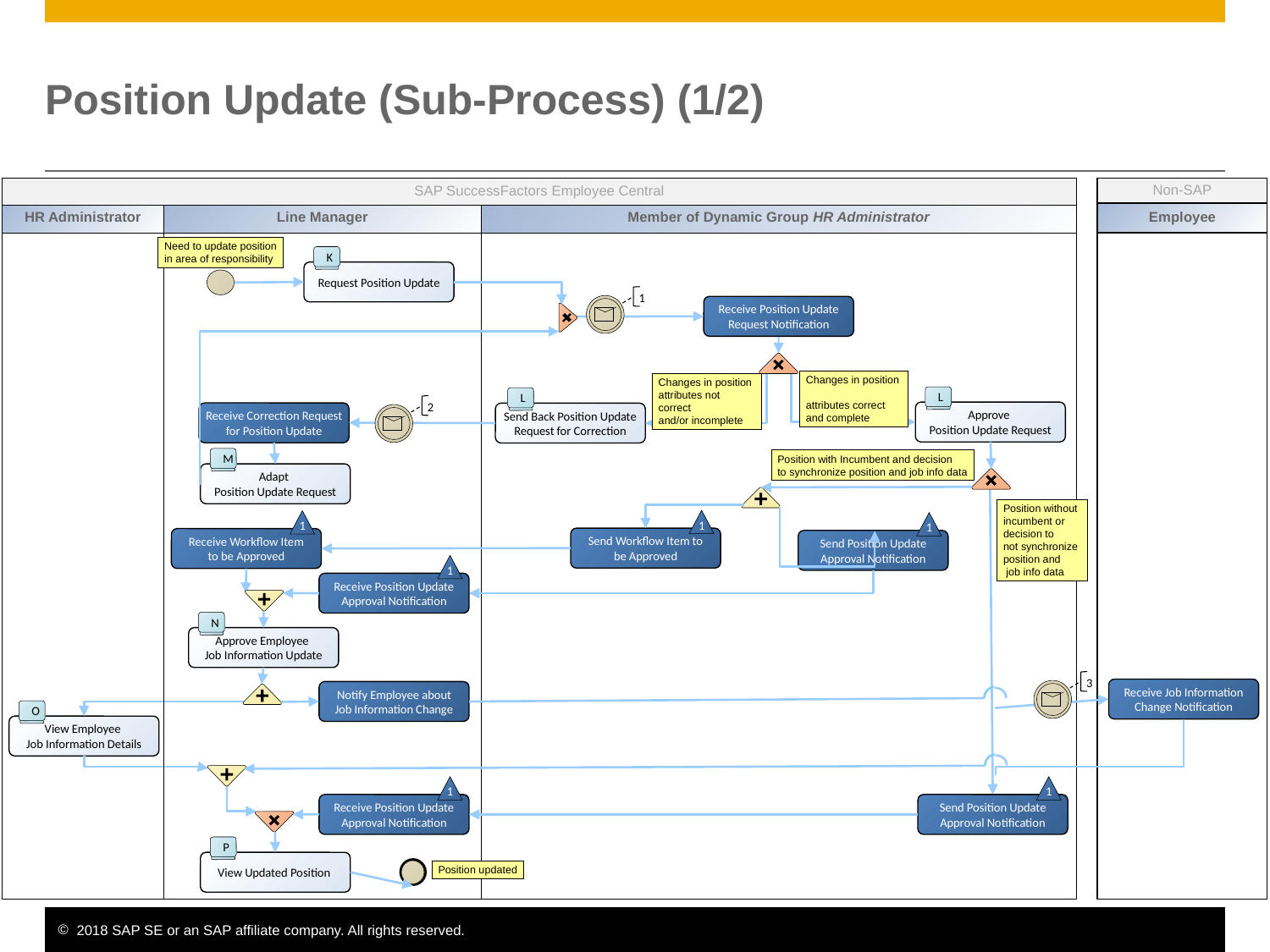

# Position Update (Sub-Process) (1/2)
Non-SAP
SAP SuccessFactors Employee Central
Employee
HR Administrator
Line Manager
Member of Dynamic Group HR Administrator

Need to update position
in area of responsibility
K

Request Position Update

1

Receive Position Update Request Notification

Changes in position
attributes correct and complete
Changes in position
attributes not correct
and/or incomplete
L

Approve
Position Update Request

L

Send Back Position Update Request for Correction

2

Receive Correction Request for Position Update
M

Adapt
Position Update Request

Position with Incumbent and decision
to synchronize position and job info data

Position without
incumbent or
decision to
not synchronize
position and
 job info data
1
Send Workflow Item to be Approved

1
Receive Workflow Item to be Approved

1
Send Position Update Approval Notification

1
Receive Position Update Approval Notification

N

Approve Employee
Job Information Update

3

Receive Job Information Change Notification

Notify Employee about Job Information Change

O

View Employee
Job Information Details

1
Receive Position Update Approval Notification

1
Send Position Update Approval Notification

P

View Updated Position

Position updated